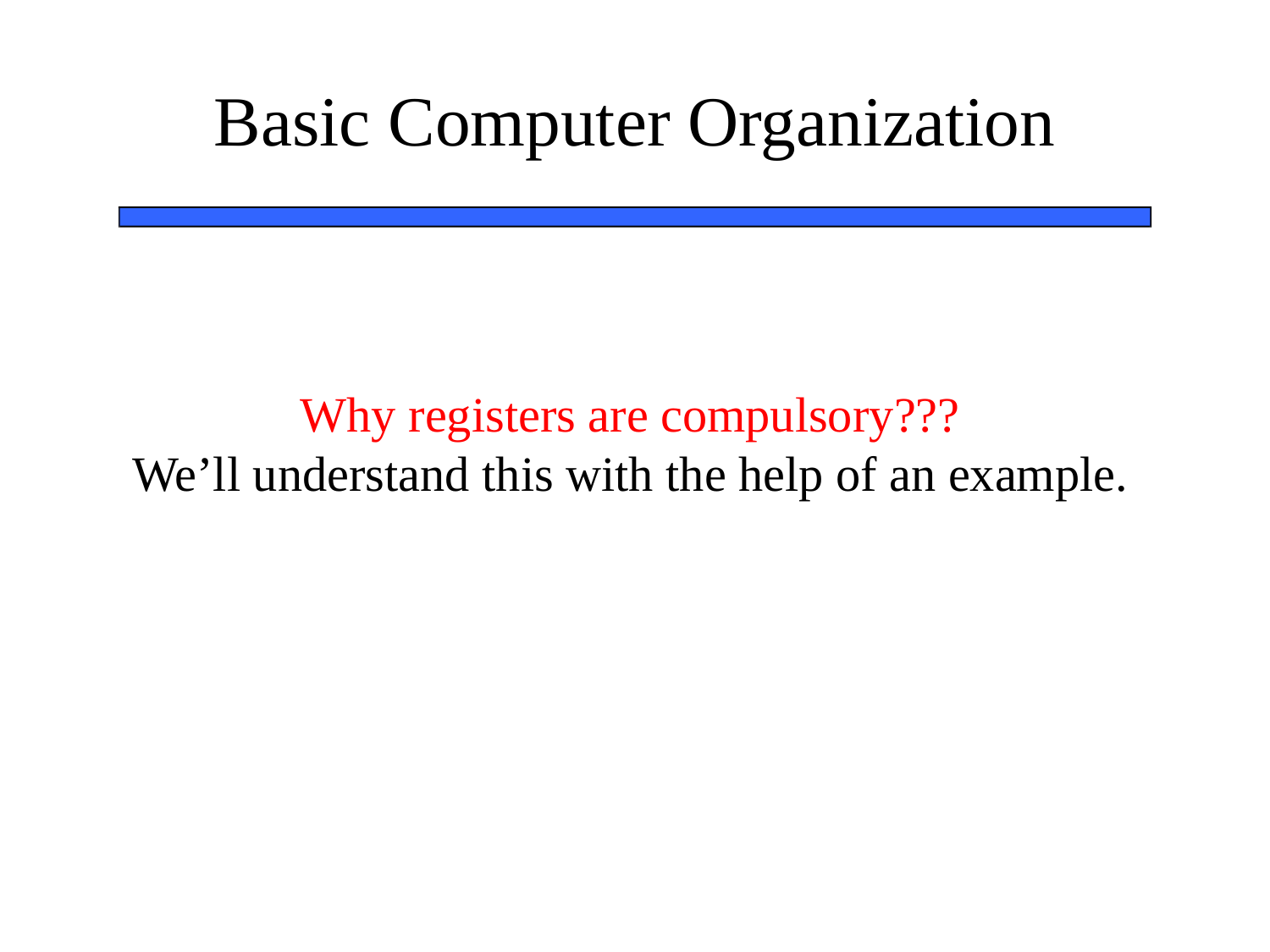

40
# Basic Computer Organization

Why registers are compulsory???
We’ll understand this with the help of an example.